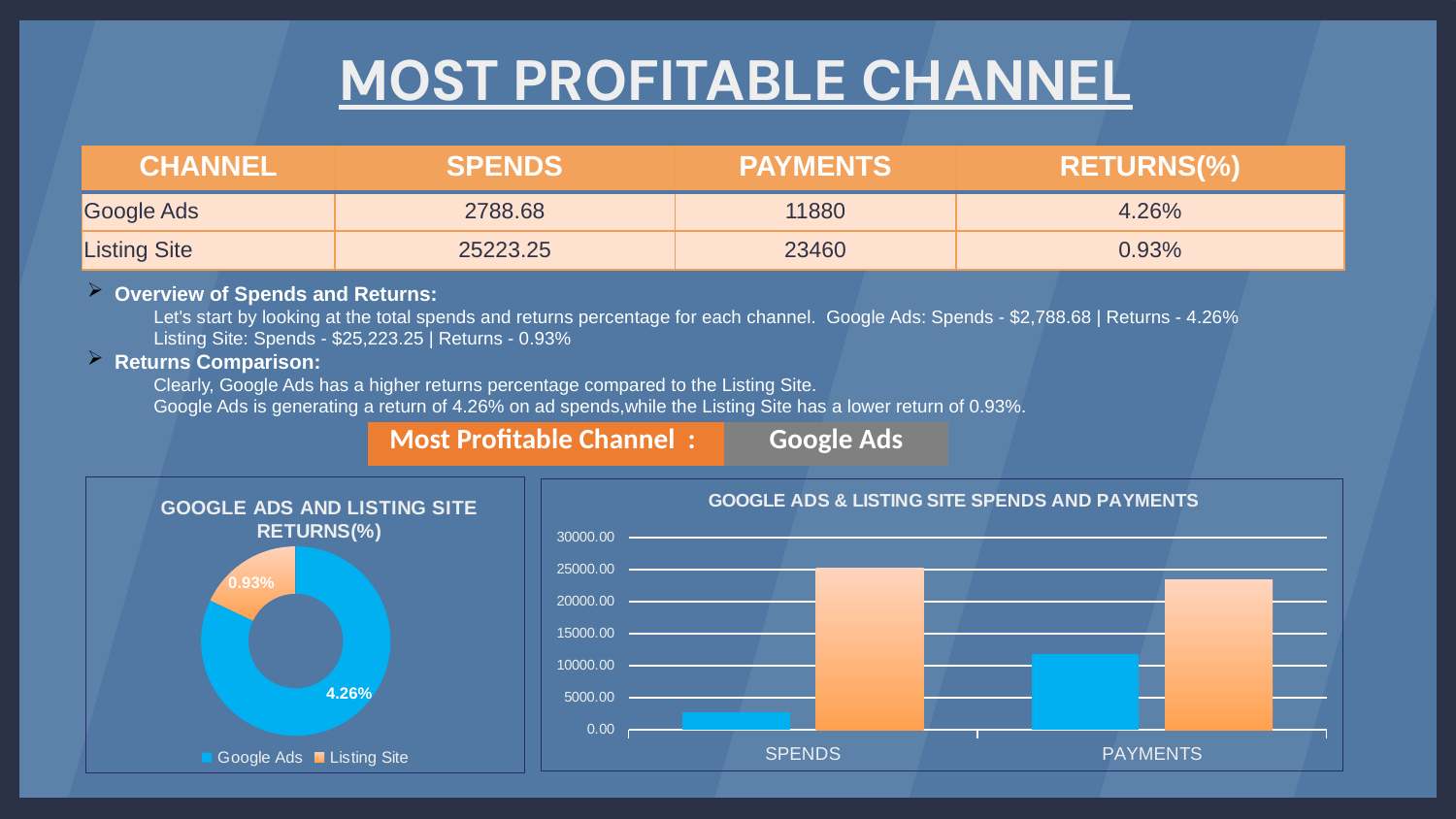

# MOST PROFITABLE CHANNEL
| CHANNEL | SPENDS | PAYMENTS | RETURNS(%) |
| --- | --- | --- | --- |
| Google Ads | 2788.68 | 11880 | 4.26% |
| Listing Site | 25223.25 | 23460 | 0.93% |
Overview of Spends and Returns:
             Let's start by looking at the total spends and returns percentage for each channel.  Google Ads: Spends - $2,788.68 | Returns - 4.26%
             Listing Site: Spends - $25,223.25 | Returns - 0.93%
Returns Comparison:
             Clearly, Google Ads has a higher returns percentage compared to the Listing Site.
             Google Ads is generating a return of 4.26% on ad spends,while the Listing Site has a lower return of 0.93%.
| Most Profitable Channel : | Google Ads |
| --- | --- |

### Chart: GOOGLE ADS AND LISTING SITE RETURNS(%)

| Category | RETURNS(%) |
|---|---|
| Google Ads | 4.26008003786738 |
| Listing Site | 0.930094258273617 |

### Chart: GOOGLE ADS & LISTING SITE SPENDS AND PAYMENTS

| Category | Google Ads | Listing Site |
|---|---|---|
| SPENDS | 2788.68 | 25223.25 |
| PAYMENTS | 11880.0 | 23460.0 |